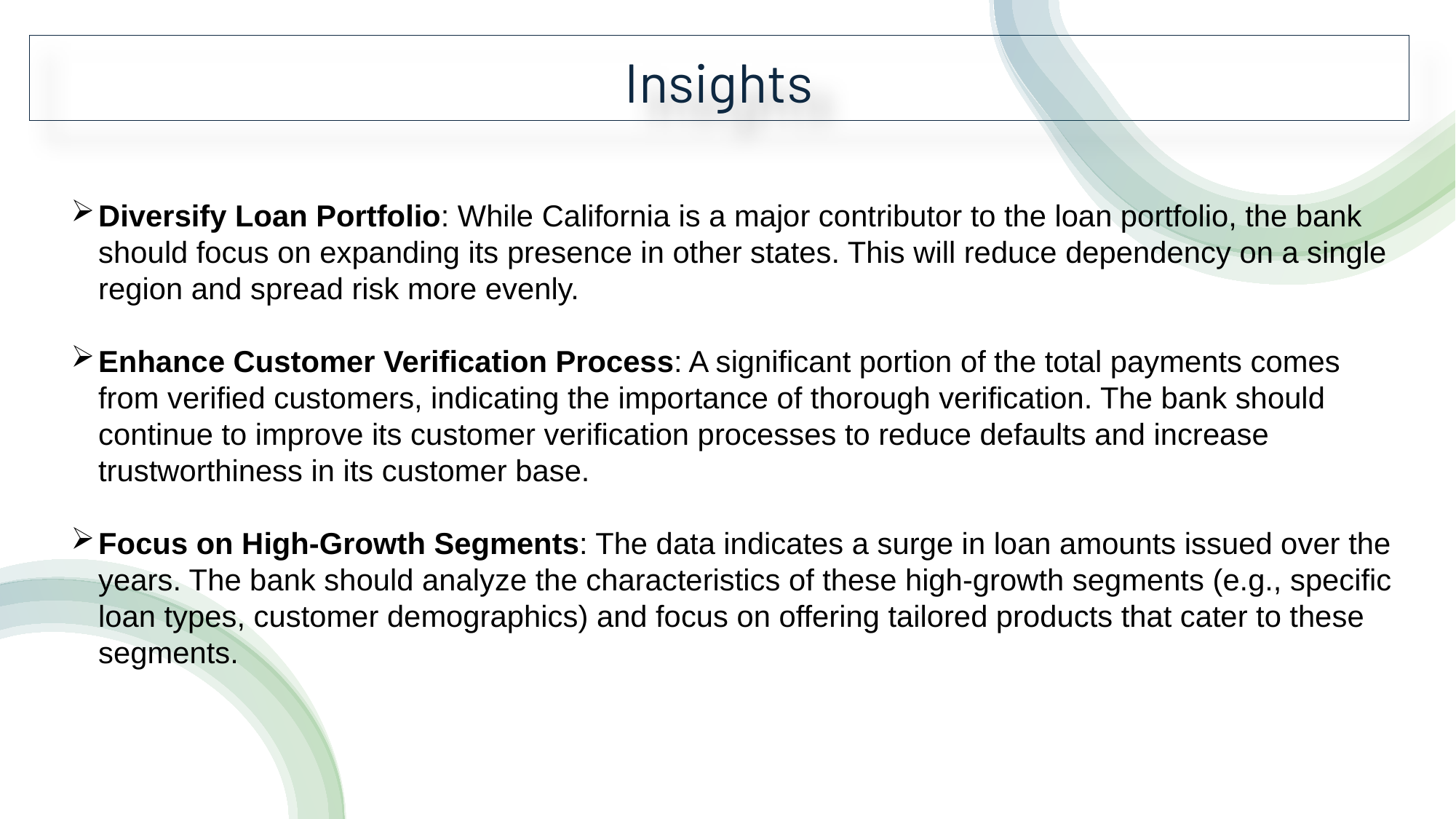

# Insights
Diversify Loan Portfolio: While California is a major contributor to the loan portfolio, the bank should focus on expanding its presence in other states. This will reduce dependency on a single region and spread risk more evenly.

Enhance Customer Verification Process: A significant portion of the total payments comes from verified customers, indicating the importance of thorough verification. The bank should continue to improve its customer verification processes to reduce defaults and increase trustworthiness in its customer base.

Focus on High-Growth Segments: The data indicates a surge in loan amounts issued over the years. The bank should analyze the characteristics of these high-growth segments (e.g., specific loan types, customer demographics) and focus on offering tailored products that cater to these segments.